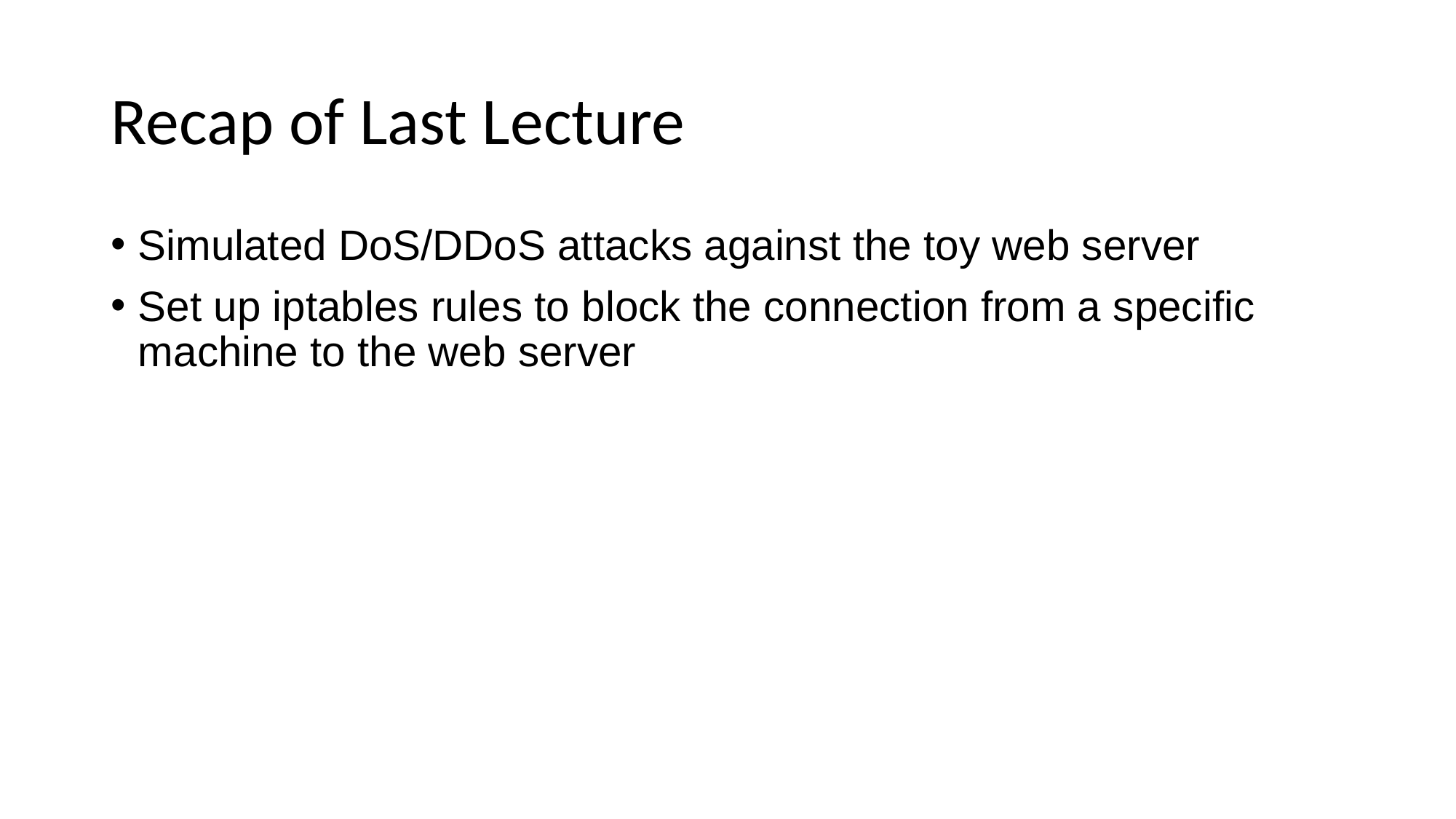

# Recap of Last Lecture
Simulated DoS/DDoS attacks against the toy web server
Set up iptables rules to block the connection from a specific machine to the web server